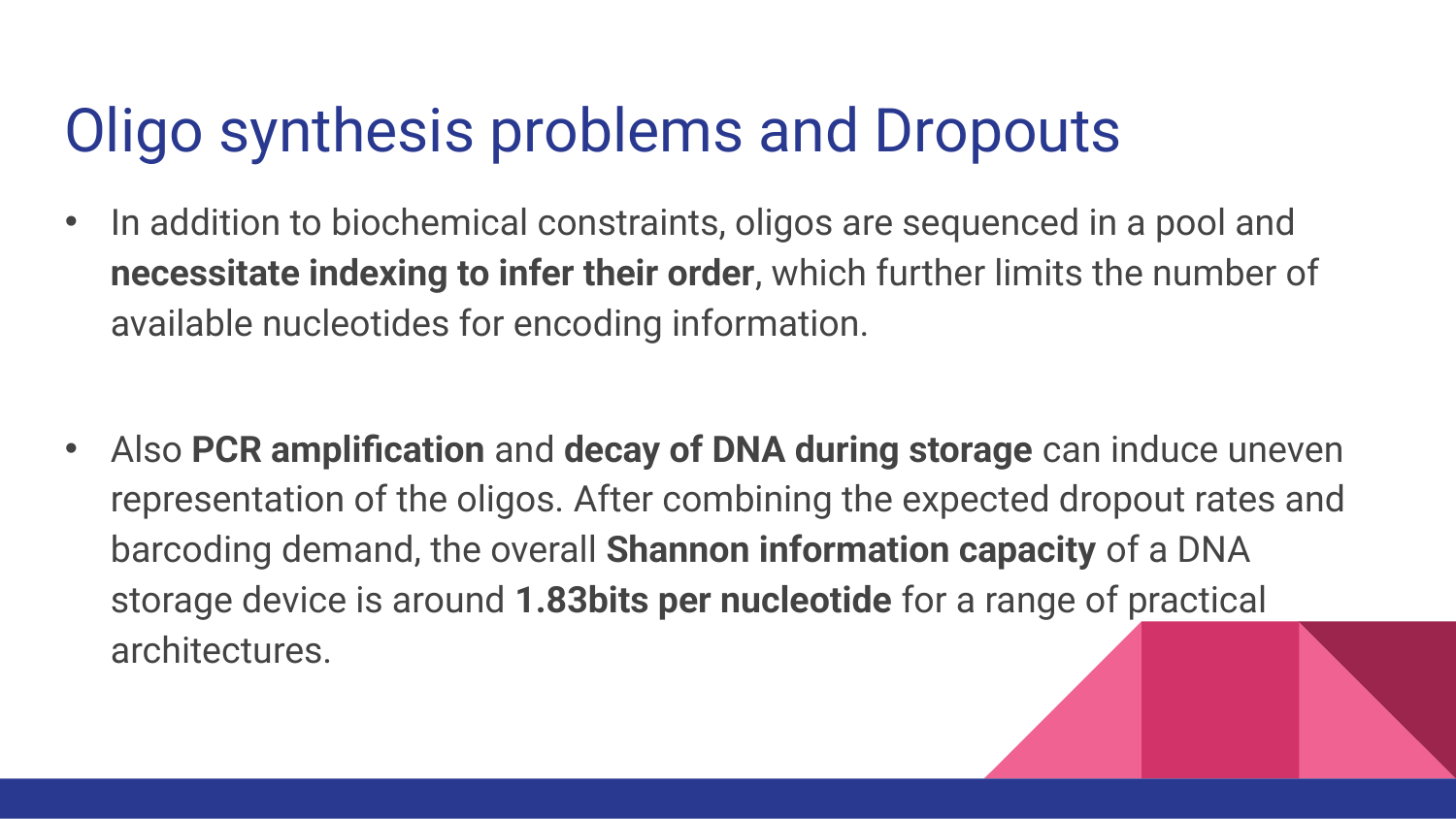

# Oligo synthesis problems and Dropouts
In addition to biochemical constraints, oligos are sequenced in a pool and necessitate indexing to infer their order, which further limits the number of available nucleotides for encoding information.
Also PCR amplification and decay of DNA during storage can induce uneven representation of the oligos. After combining the expected dropout rates and barcoding demand, the overall Shannon information capacity of a DNA storage device is around 1.83bits per nucleotide for a range of practical architectures.